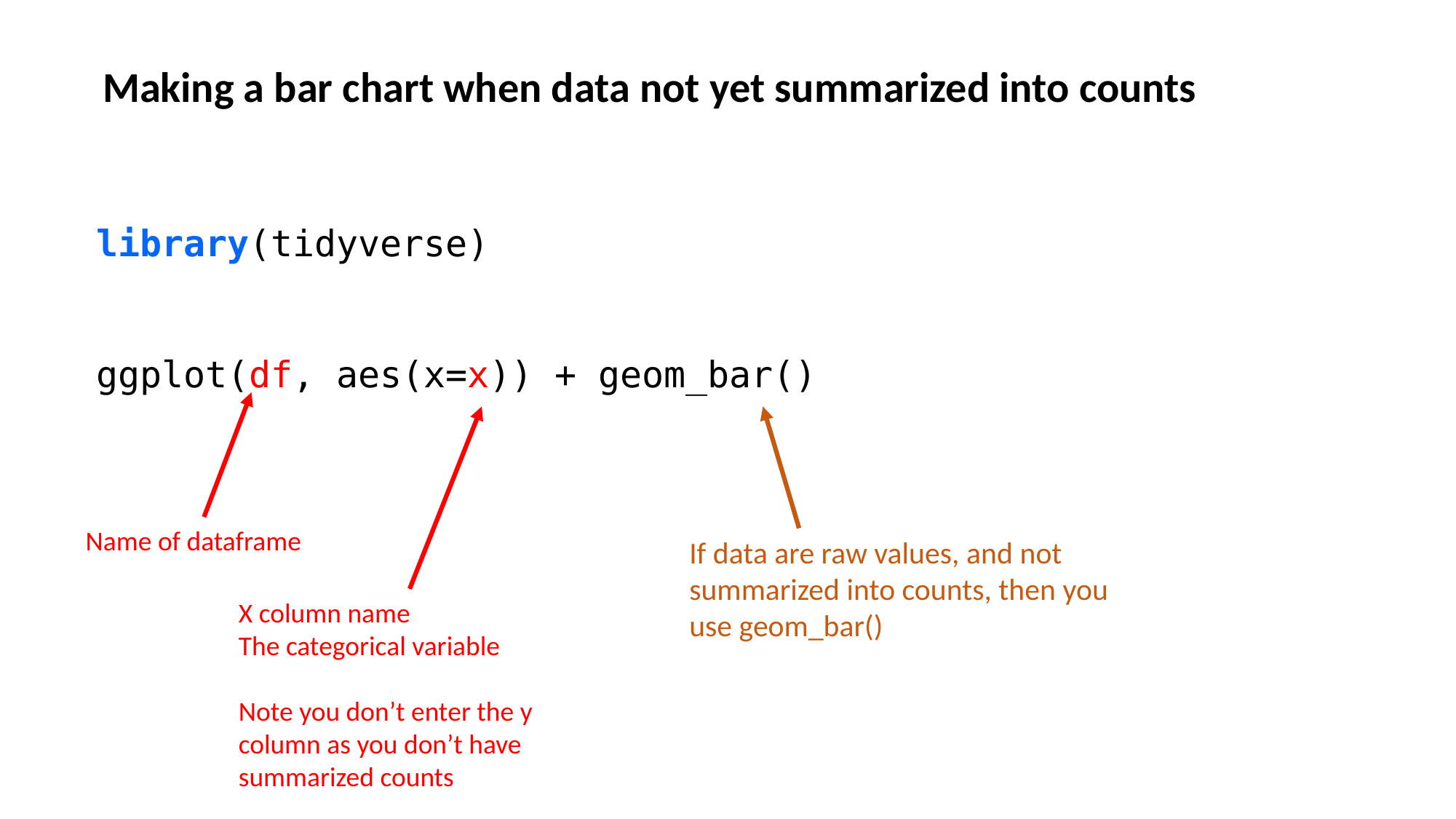

Making a bar chart when data not yet summarized into counts
library(tidyverse)

ggplot(df, aes(x=x)) + geom_bar()

Name of dataframe
If data are raw values, and not summarized into counts, then you use geom_bar()
X column name
The categorical variable

Note you don’t enter the y column as you don’t have summarized counts